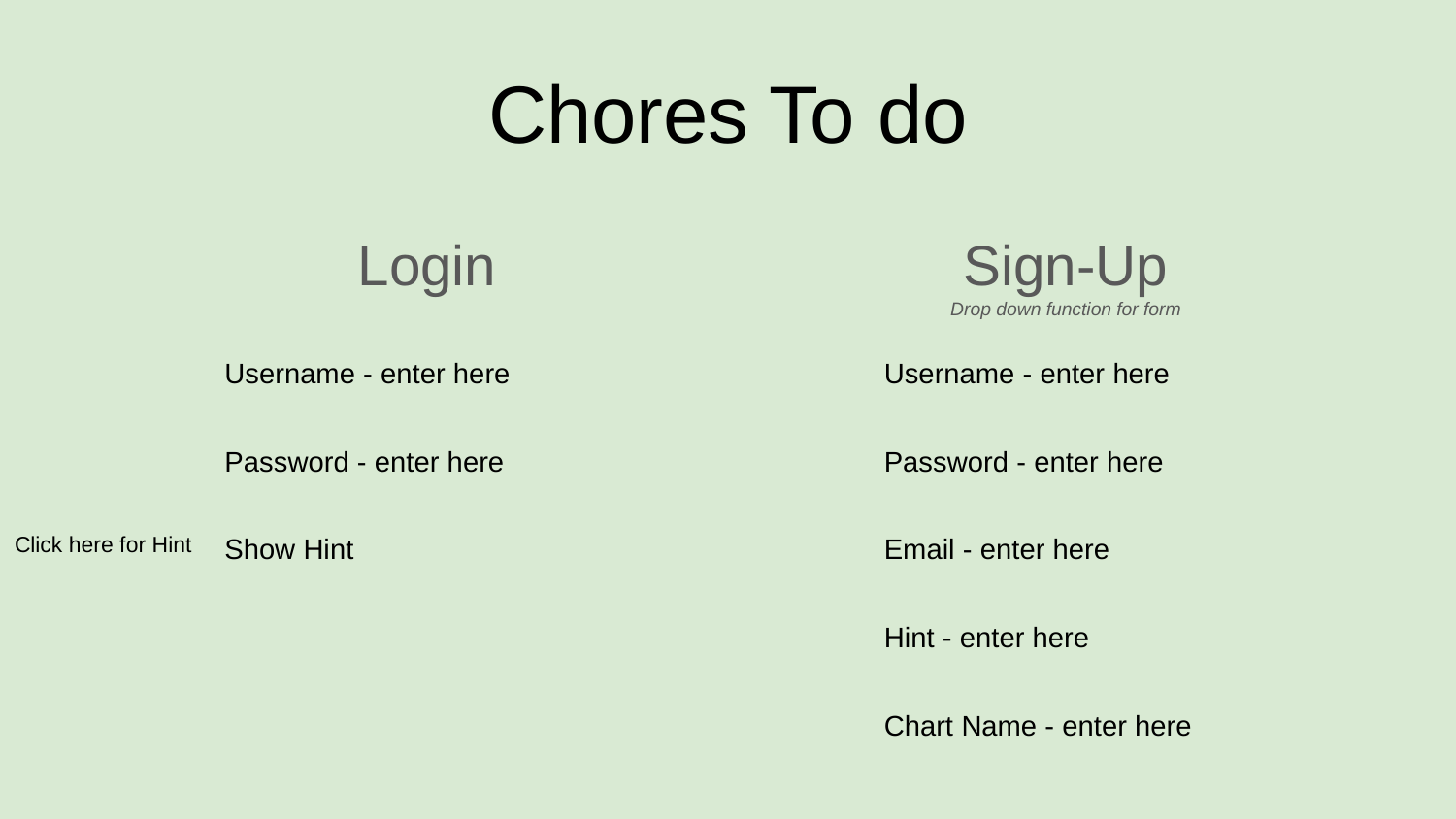

# Chores To do
Login
Sign-Up
Drop down function for form
Username - enter here
Username - enter here
Password - enter here
Password - enter here
Click here for Hint
Show Hint
Email - enter here
Hint - enter here
Chart Name - enter here